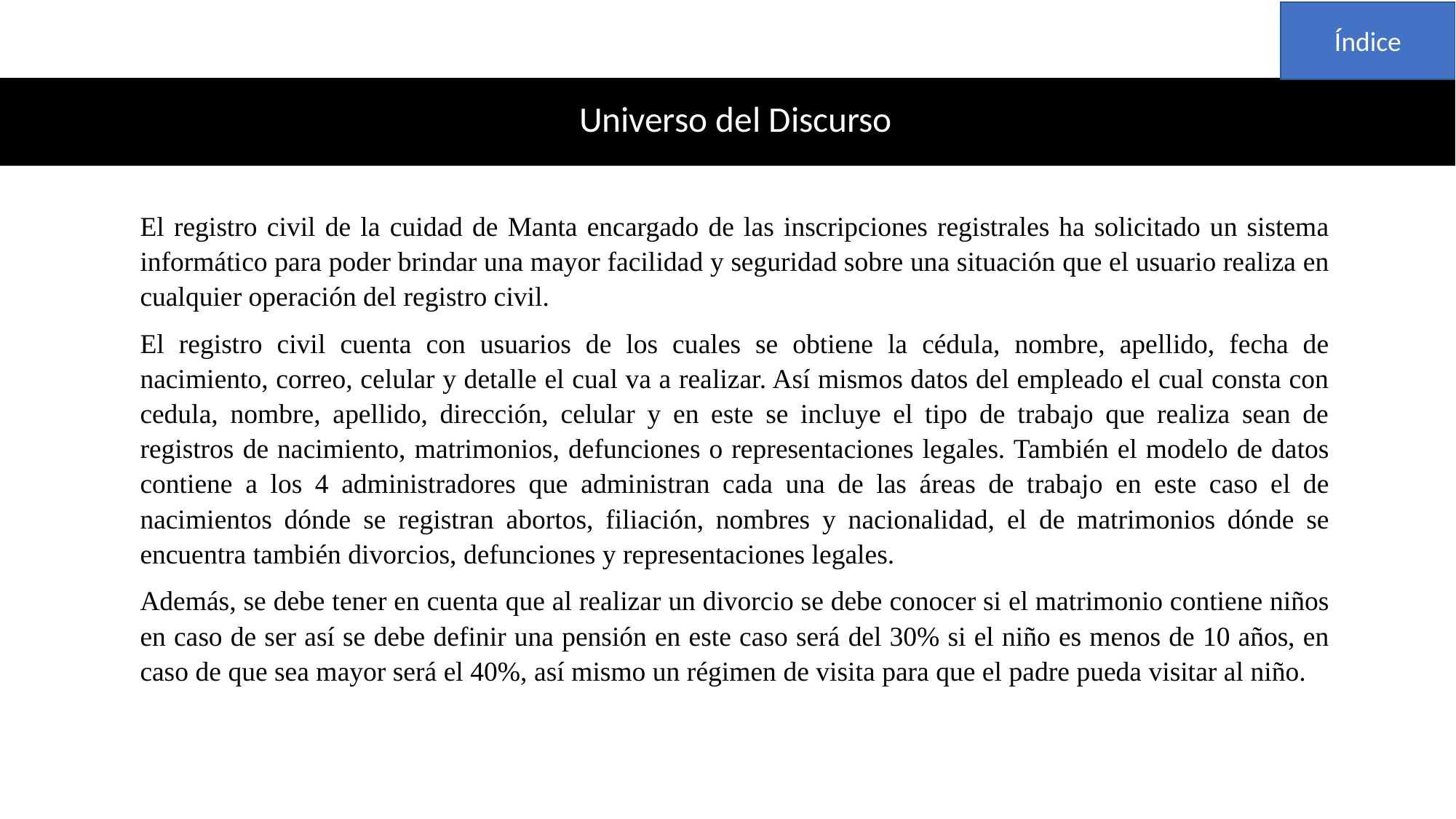

Índice
# Universo del Discurso

El registro civil de la cuidad de Manta encargado de las inscripciones registrales ha solicitado un sistema informático para poder brindar una mayor facilidad y seguridad sobre una situación que el usuario realiza en cualquier operación del registro civil.
El registro civil cuenta con usuarios de los cuales se obtiene la cédula, nombre, apellido, fecha de nacimiento, correo, celular y detalle el cual va a realizar. Así mismos datos del empleado el cual consta con cedula, nombre, apellido, dirección, celular y en este se incluye el tipo de trabajo que realiza sean de registros de nacimiento, matrimonios, defunciones o representaciones legales. También el modelo de datos contiene a los 4 administradores que administran cada una de las áreas de trabajo en este caso el de nacimientos dónde se registran abortos, filiación, nombres y nacionalidad, el de matrimonios dónde se encuentra también divorcios, defunciones y representaciones legales.
Además, se debe tener en cuenta que al realizar un divorcio se debe conocer si el matrimonio contiene niños en caso de ser así se debe definir una pensión en este caso será del 30% si el niño es menos de 10 años, en caso de que sea mayor será el 40%, así mismo un régimen de visita para que el padre pueda visitar al niño.